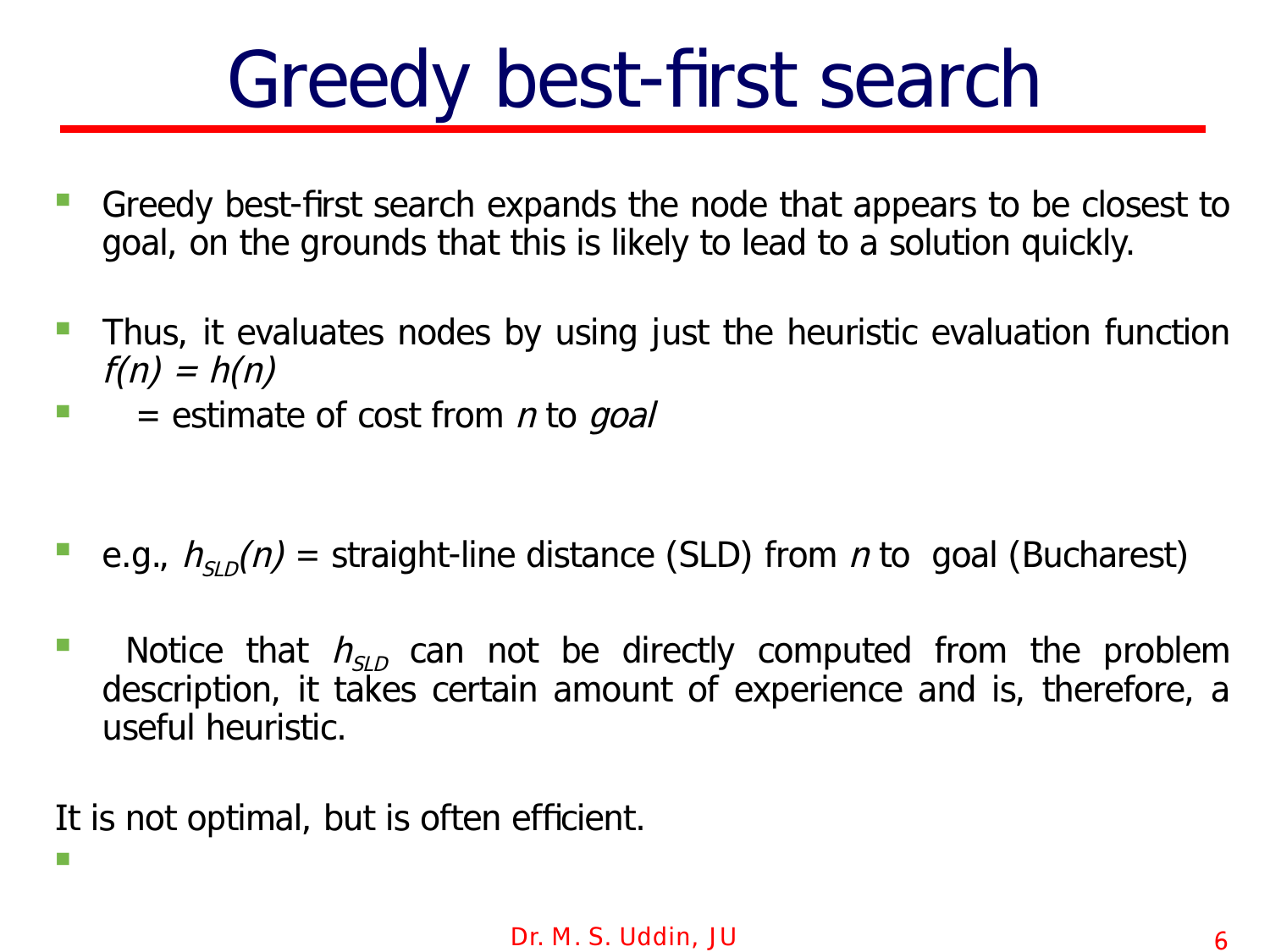

# Greedy best-first search
Greedy best-first search expands the node that appears to be closest to goal, on the grounds that this is likely to lead to a solution quickly.

Thus, it evaluates nodes by using just the heuristic evaluation function f(n) = h(n)
   = estimate of cost from n to goal

e.g., hSLD(n) = straight-line distance (SLD) from n to  goal (Bucharest)

 Notice that hSLD can not be directly computed from the problem description, it takes certain amount of experience and is, therefore, a useful heuristic.

It is not optimal, but is often efficient.

Dr. M. S. Uddin, JU
6